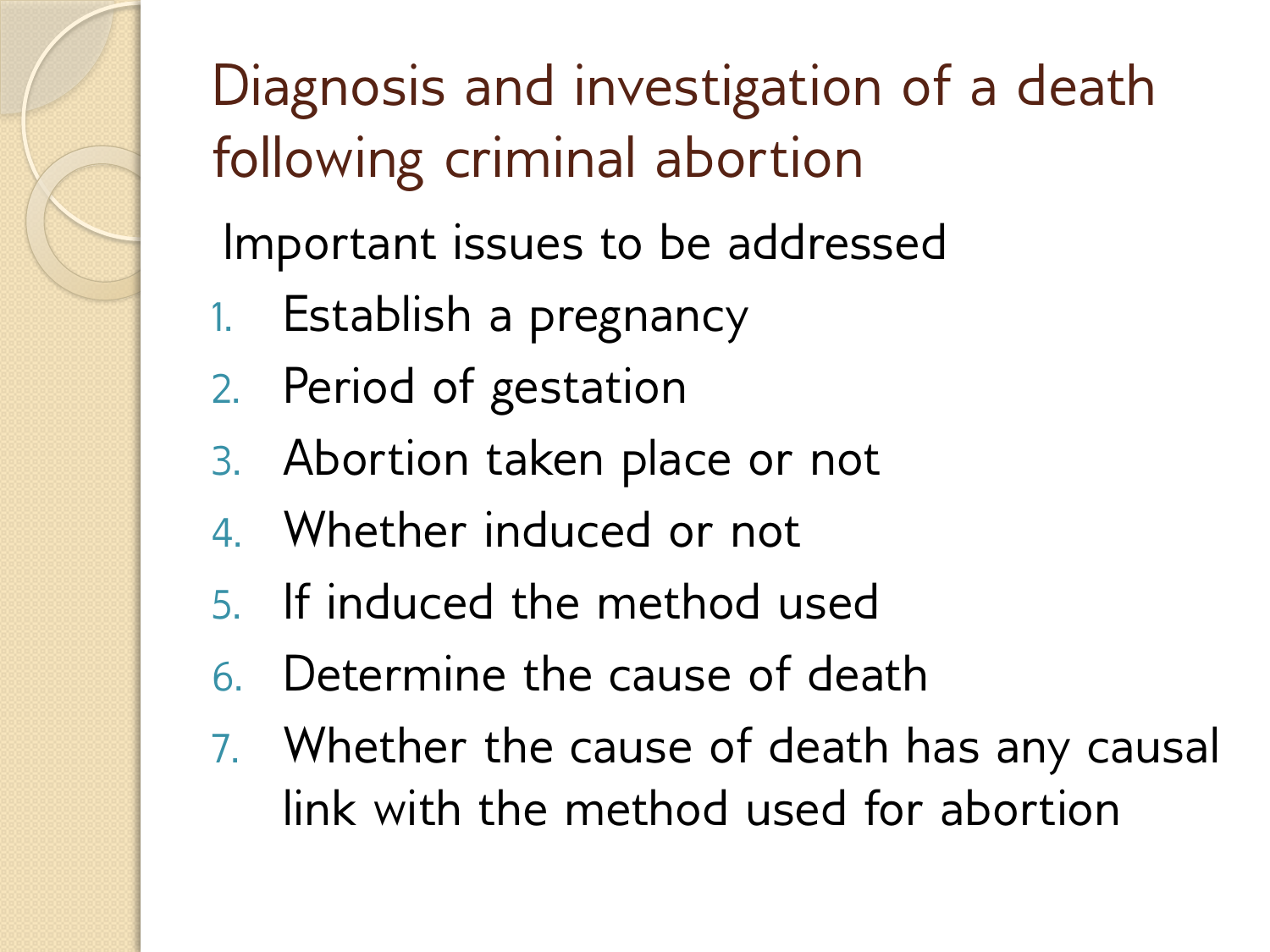

# Diagnosis and investigation of a death following criminal abortion
Important issues to be addressed
Establish a pregnancy
Period of gestation
Abortion taken place or not
Whether induced or not
If induced the method used
Determine the cause of death
Whether the cause of death has any causal link with the method used for abortion